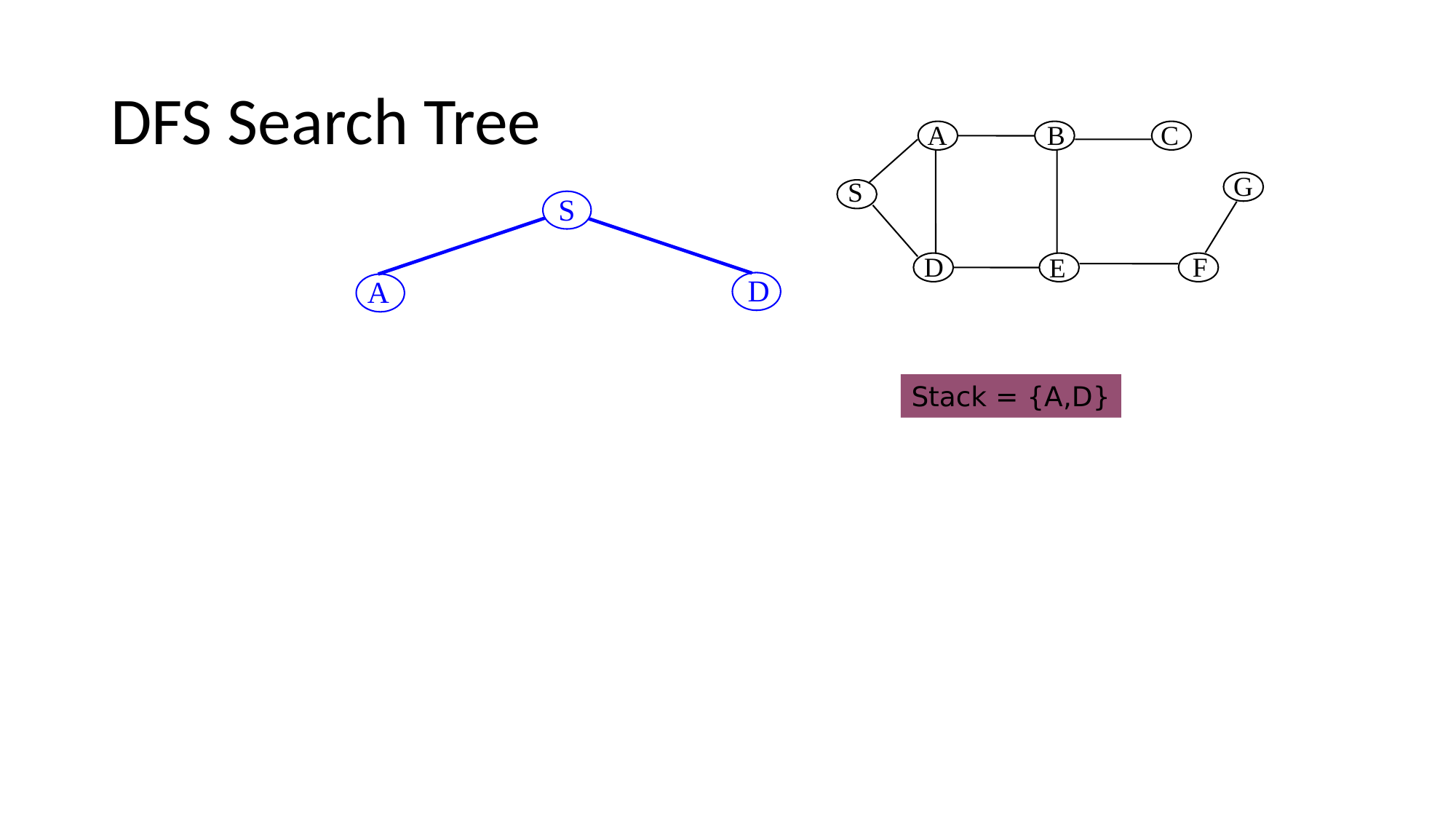

# DFS Search Tree

A
B
C

G
S

D
F
E

S

D
A

Stack = {A,D}